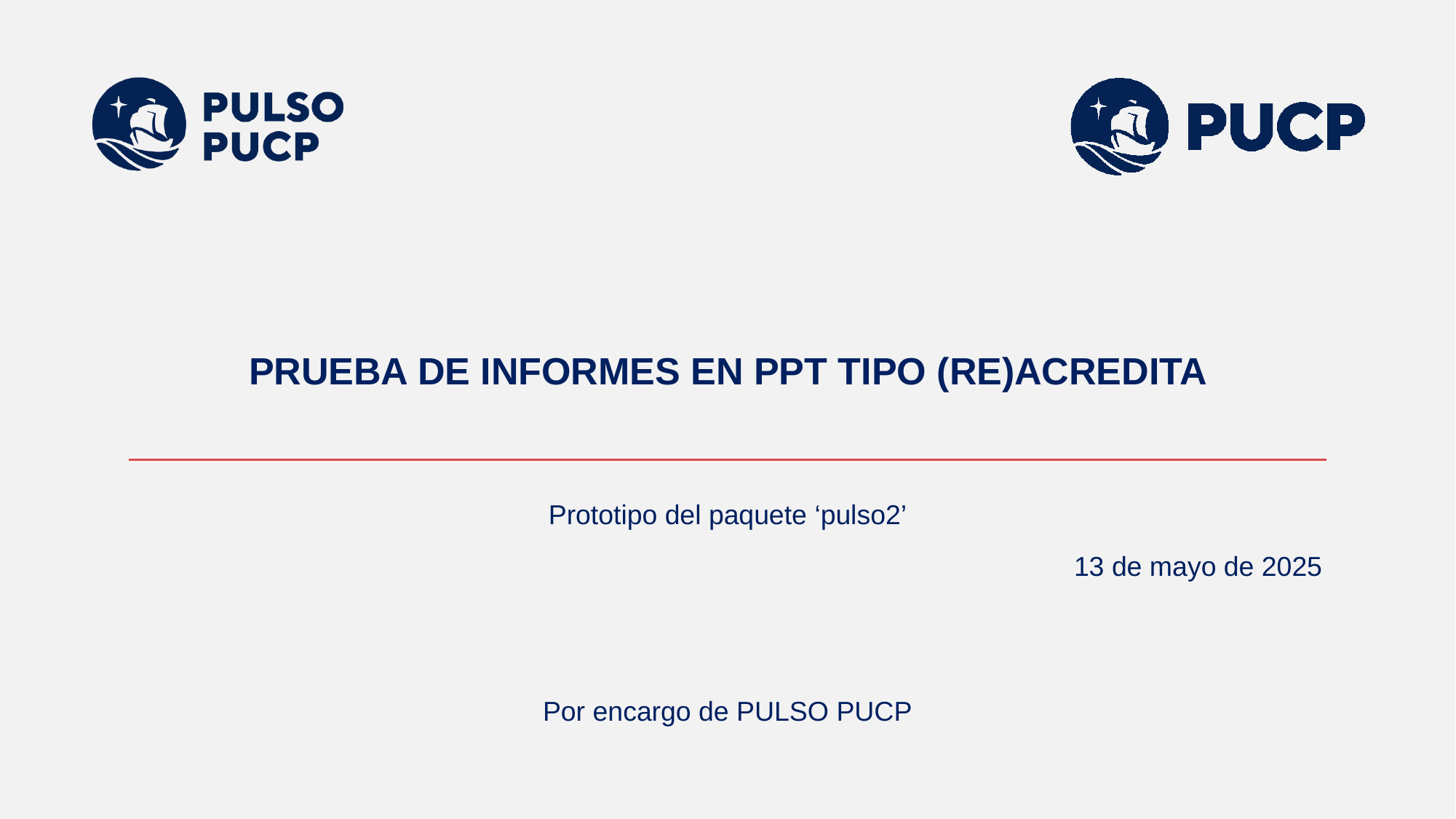

# PRUEBA DE INFORMES EN PPT TIPO (RE)ACREDITA
Prototipo del paquete ‘pulso2’
Por encargo de PULSO PUCP
13 de mayo de 2025